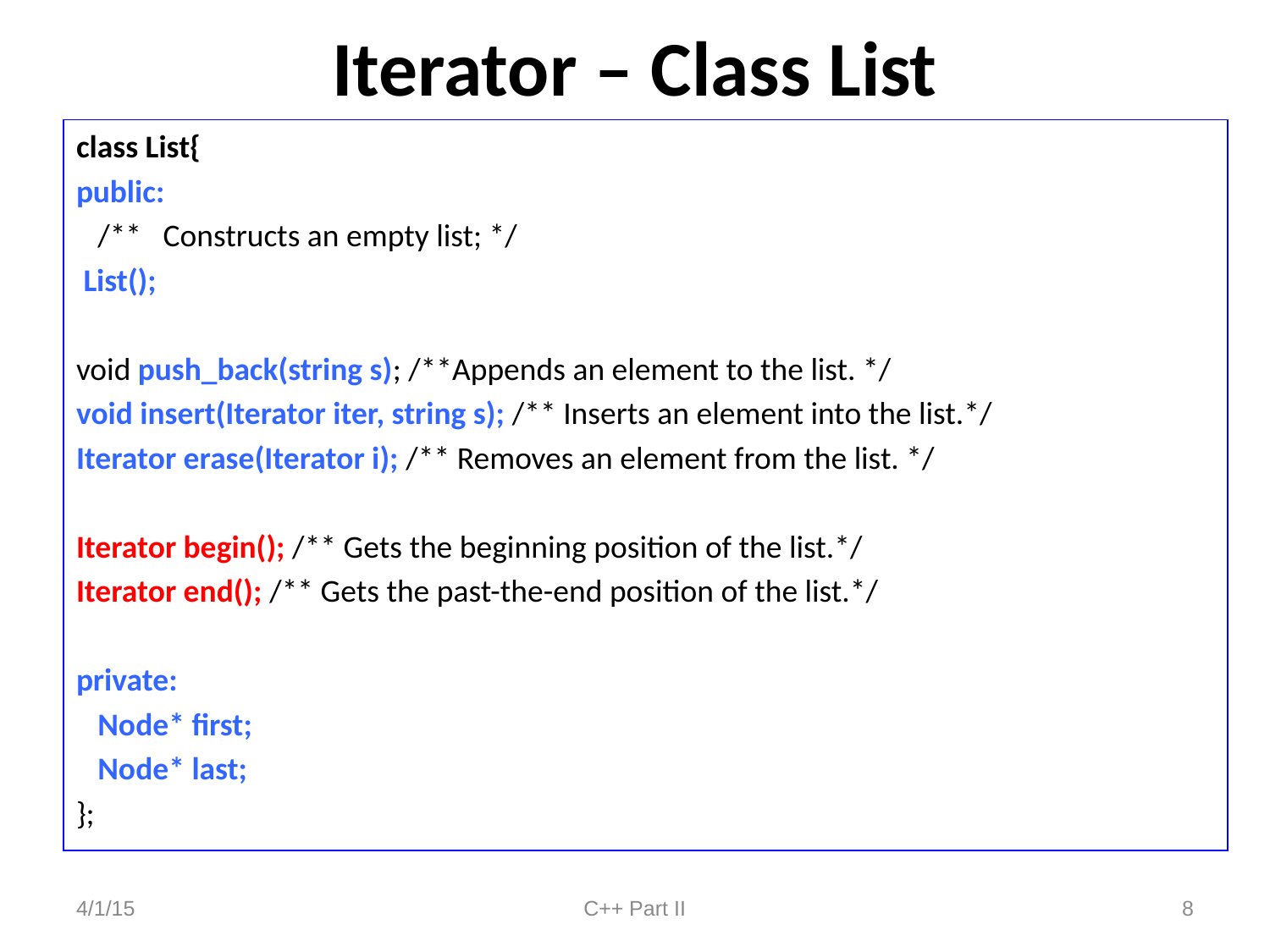

# Iterator – Class List
class List{
public:
   /**   Constructs an empty list; */
 List();

void push_back(string s); /**Appends an element to the list. */
void insert(Iterator iter, string s); /** Inserts an element into the list.*/
Iterator erase(Iterator i); /** Removes an element from the list. */

Iterator begin(); /** Gets the beginning position of the list.*/
Iterator end(); /** Gets the past-the-end position of the list.*/

private:
   Node* first;
   Node* last;
};
4/1/15
C++ Part II
8